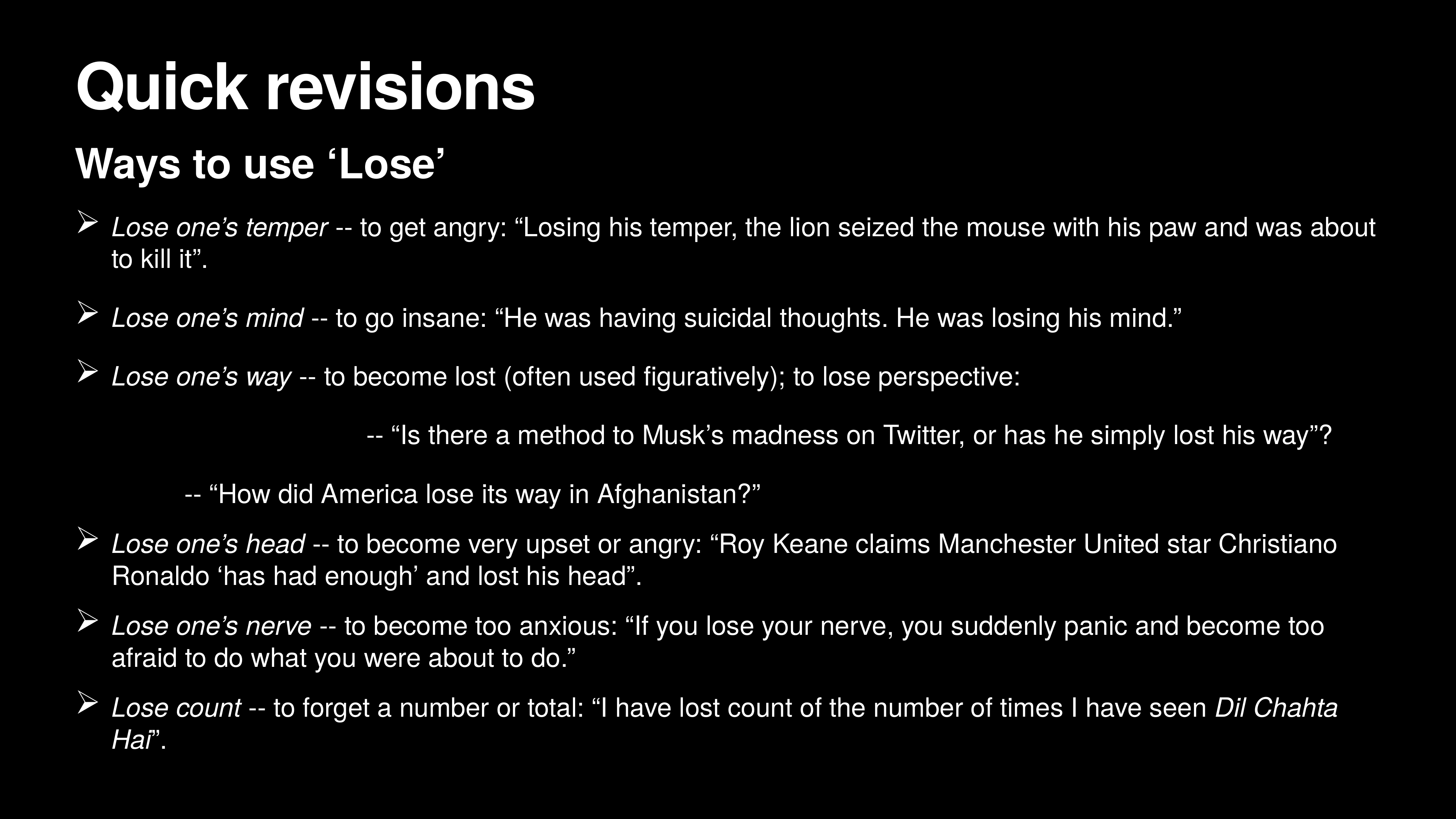

# Quick revisions
Ways to use ‘Lose’
Lose one’s temper -- to get angry: “Losing his temper, the lion seized the mouse with his paw and was about to kill it”.
Lose one’s mind -- to go insane: “He was having suicidal thoughts. He was losing his mind.”
Lose one’s way -- to become lost (often used figuratively); to lose perspective:
-- “Is there a method to Musk’s madness on Twitter, or has he simply lost his way”?
		-- “How did America lose its way in Afghanistan?”
Lose one’s head -- to become very upset or angry: “Roy Keane claims Manchester United star Christiano Ronaldo ‘has had enough’ and lost his head”.
Lose one’s nerve -- to become too anxious: “If you lose your nerve, you suddenly panic and become too afraid to do what you were about to do.”
Lose count -- to forget a number or total: “I have lost count of the number of times I have seen Dil Chahta Hai”.